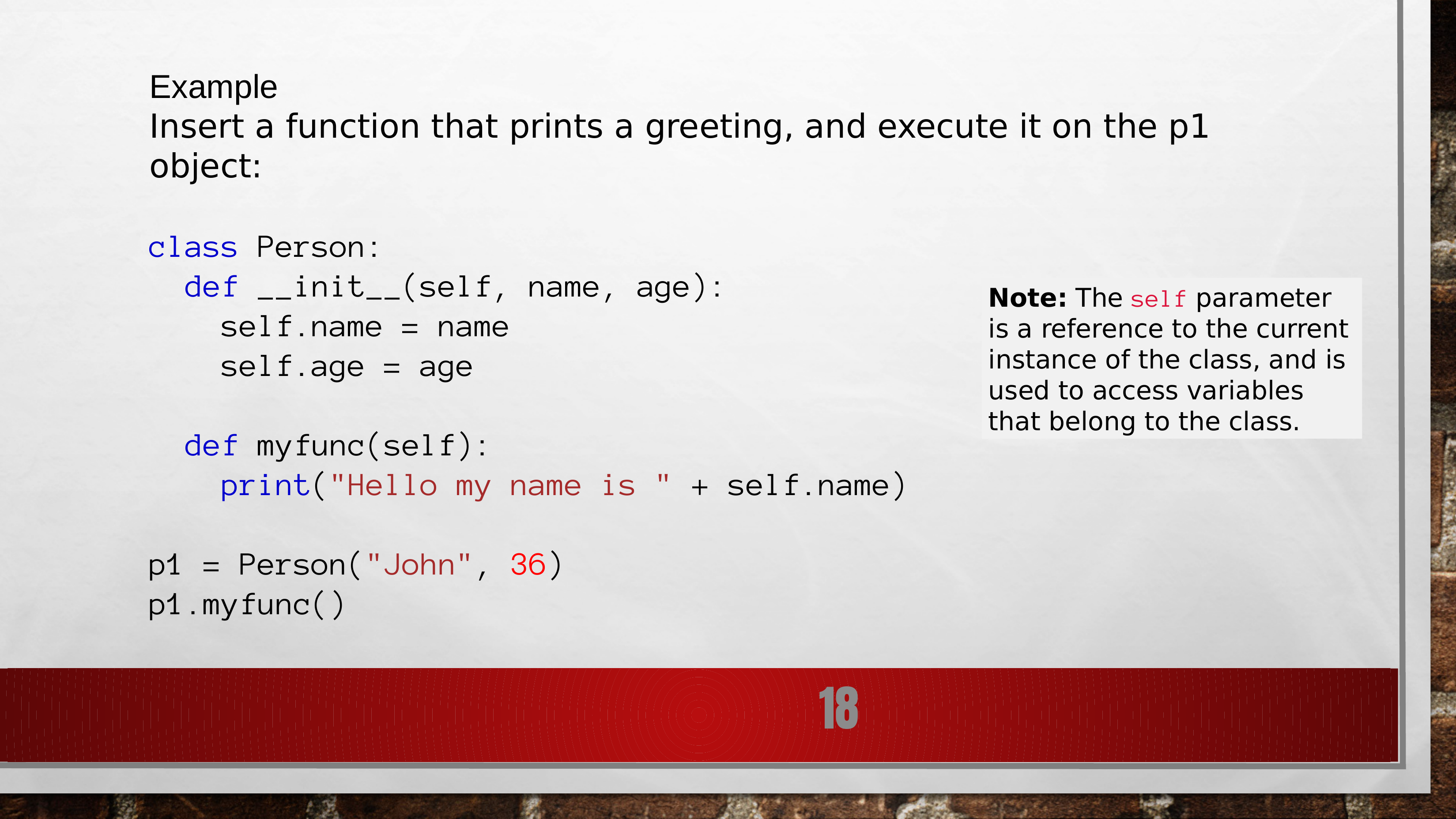

Example
Insert a function that prints a greeting, and execute it on the p1 object:

class Person:
  def __init__(self, name, age):
    self.name = name
    self.age = age
  def myfunc(self):
    print("Hello my name is " + self.name)
p1 = Person("John", 36)
p1.myfunc()
Note: The self parameter is a reference to the current instance of the class, and is used to access variables that belong to the class.
18